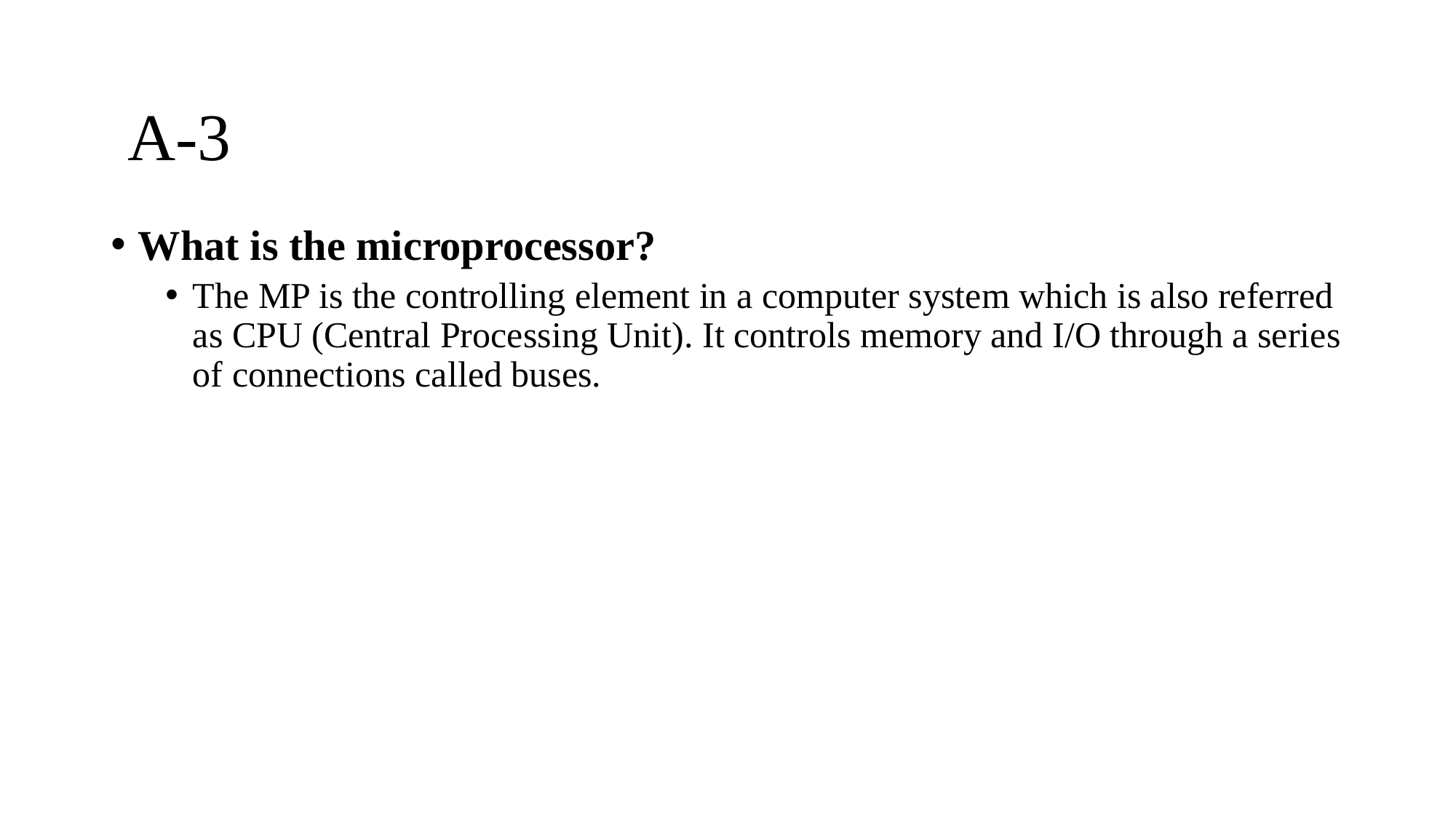

# A-3
What is the microprocessor?
The MP is the controlling element in a computer system which is also referred as CPU (Central Processing Unit). It controls memory and I/O through a series of connections called buses.